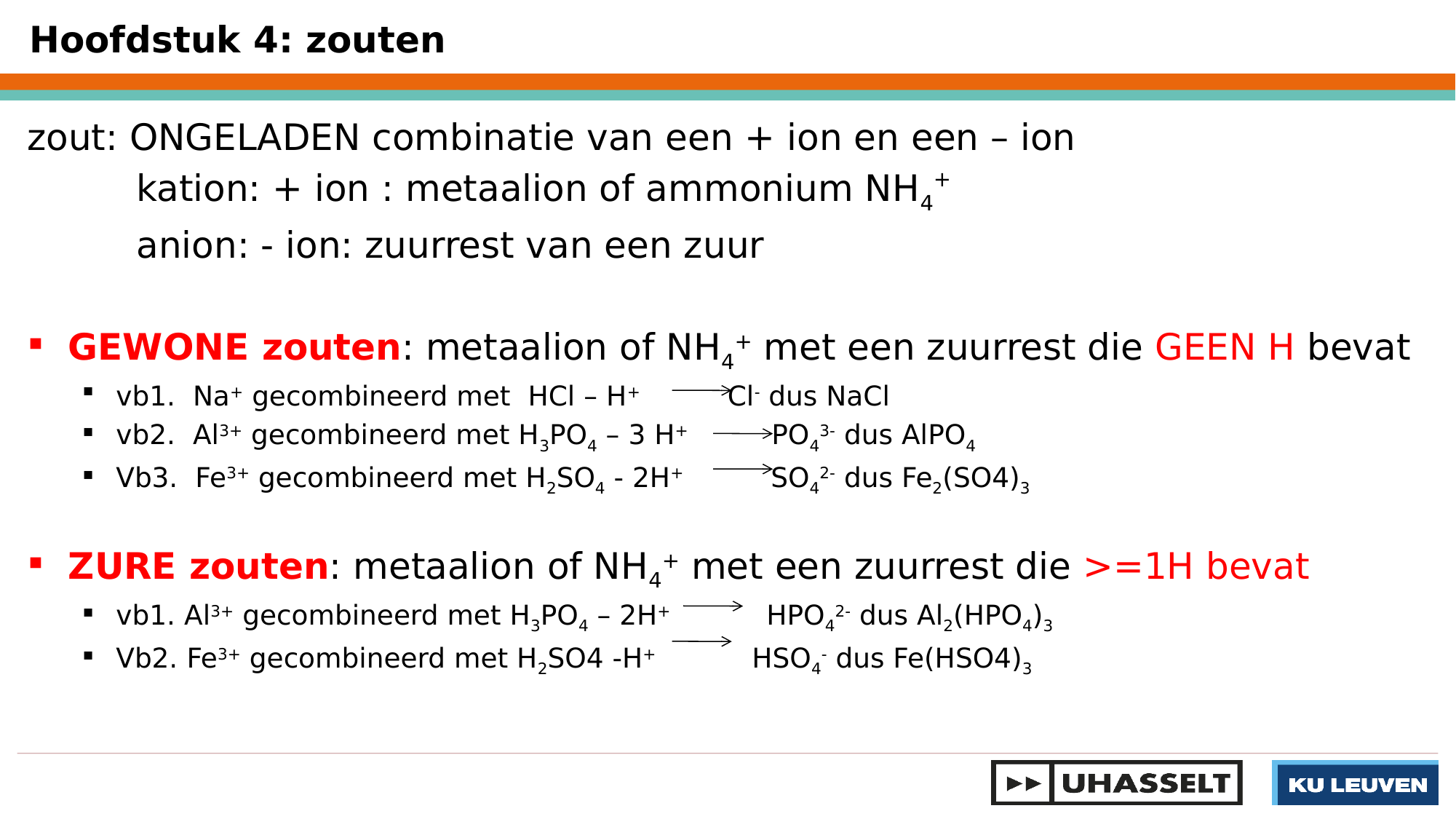

Hoofdstuk 4: zouten
zout: ONGELADEN combinatie van een + ion en een – ion
	kation: + ion : metaalion of ammonium NH4+
	anion: - ion: zuurrest van een zuur

GEWONE zouten: metaalion of NH4+ met een zuurrest die GEEN H bevat
vb1.  Na+ gecombineerd met  HCl – H+          Cl- dus NaCl
vb2.  Al3+ gecombineerd met H3PO4 – 3 H+          PO43- dus AlPO4
Vb3.  Fe3+ gecombineerd met H2SO4 - 2H+          SO42- dus Fe2(SO4)3

ZURE zouten: metaalion of NH4+ met een zuurrest die >=1H bevat
vb1. Al3+ gecombineerd met H3PO4 – 2H+           HPO42- dus Al2(HPO4)3
Vb2. Fe3+ gecombineerd met H2SO4 -H+           HSO4- dus Fe(HSO4)3